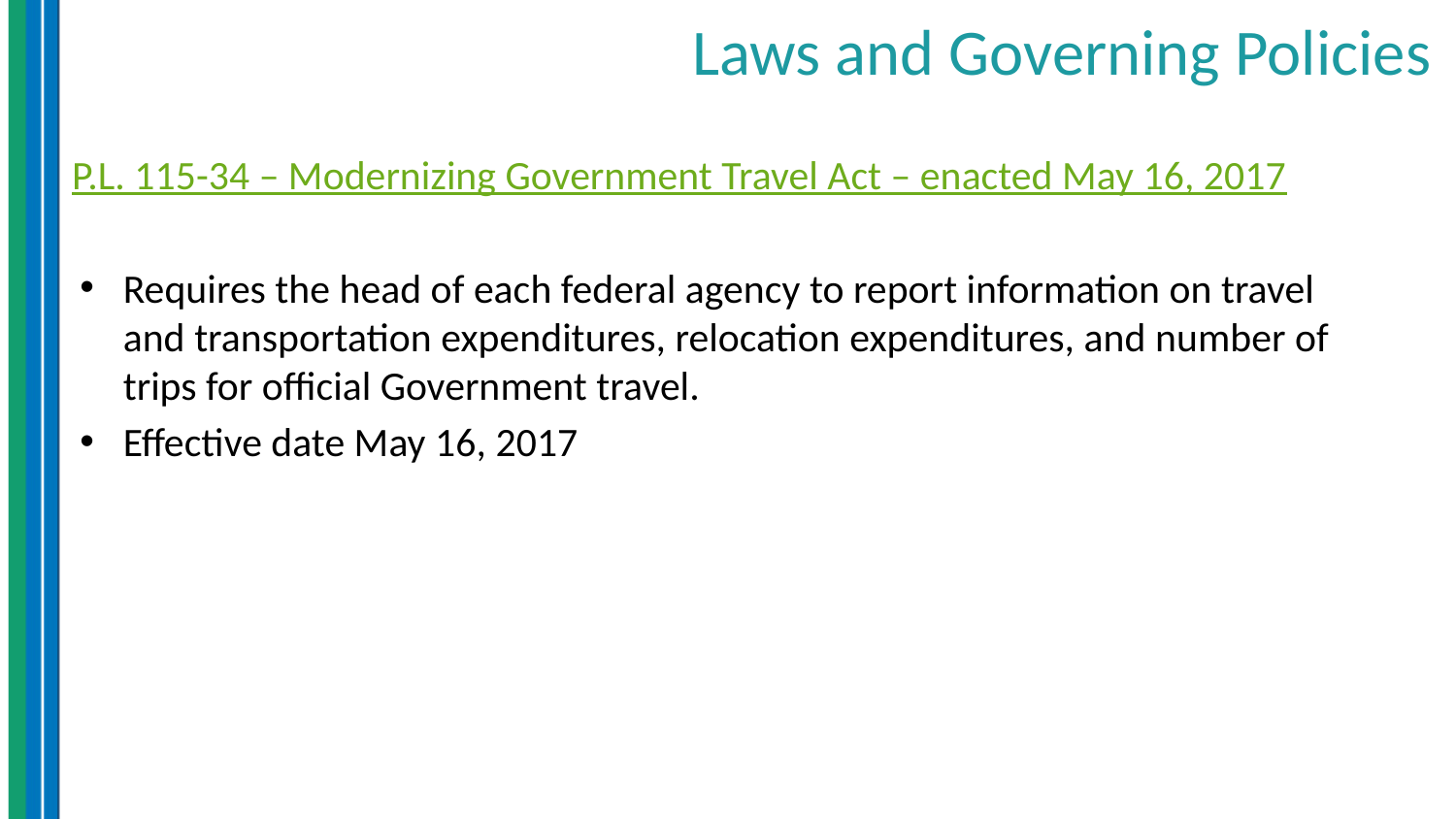

# Laws and Governing Policies
P.L. 115-34 – Modernizing Government Travel Act – enacted May 16, 2017

Requires the head of each federal agency to report information on travel and transportation expenditures, relocation expenditures, and number of trips for official Government travel.
Effective date May 16, 2017